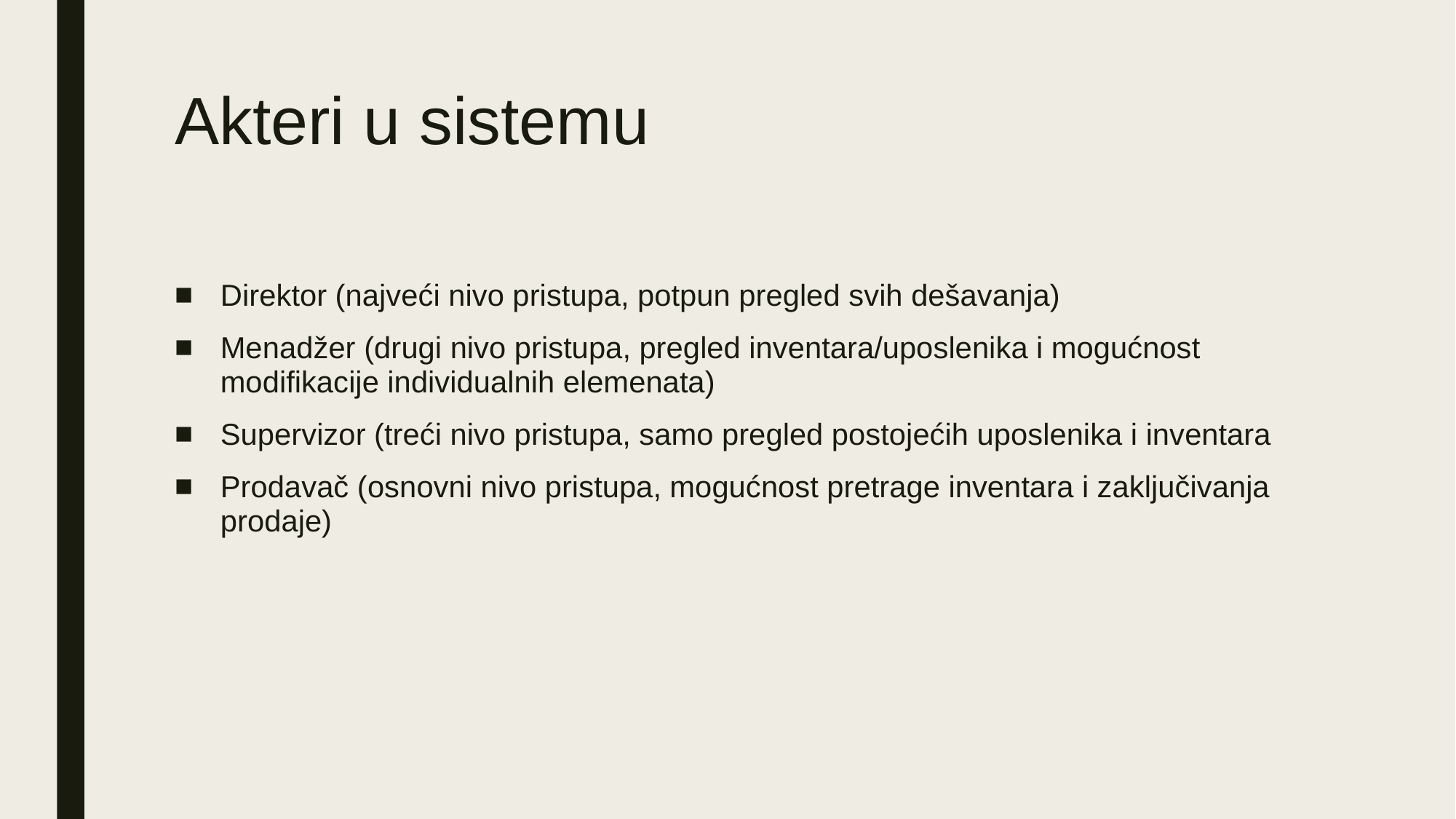

# Akteri u sistemu
Direktor (najveći nivo pristupa, potpun pregled svih dešavanja)
Menadžer (drugi nivo pristupa, pregled inventara/uposlenika i mogućnost modifikacije individualnih elemenata)
Supervizor (treći nivo pristupa, samo pregled postojećih uposlenika i inventara
Prodavač (osnovni nivo pristupa, mogućnost pretrage inventara i zaključivanja prodaje)